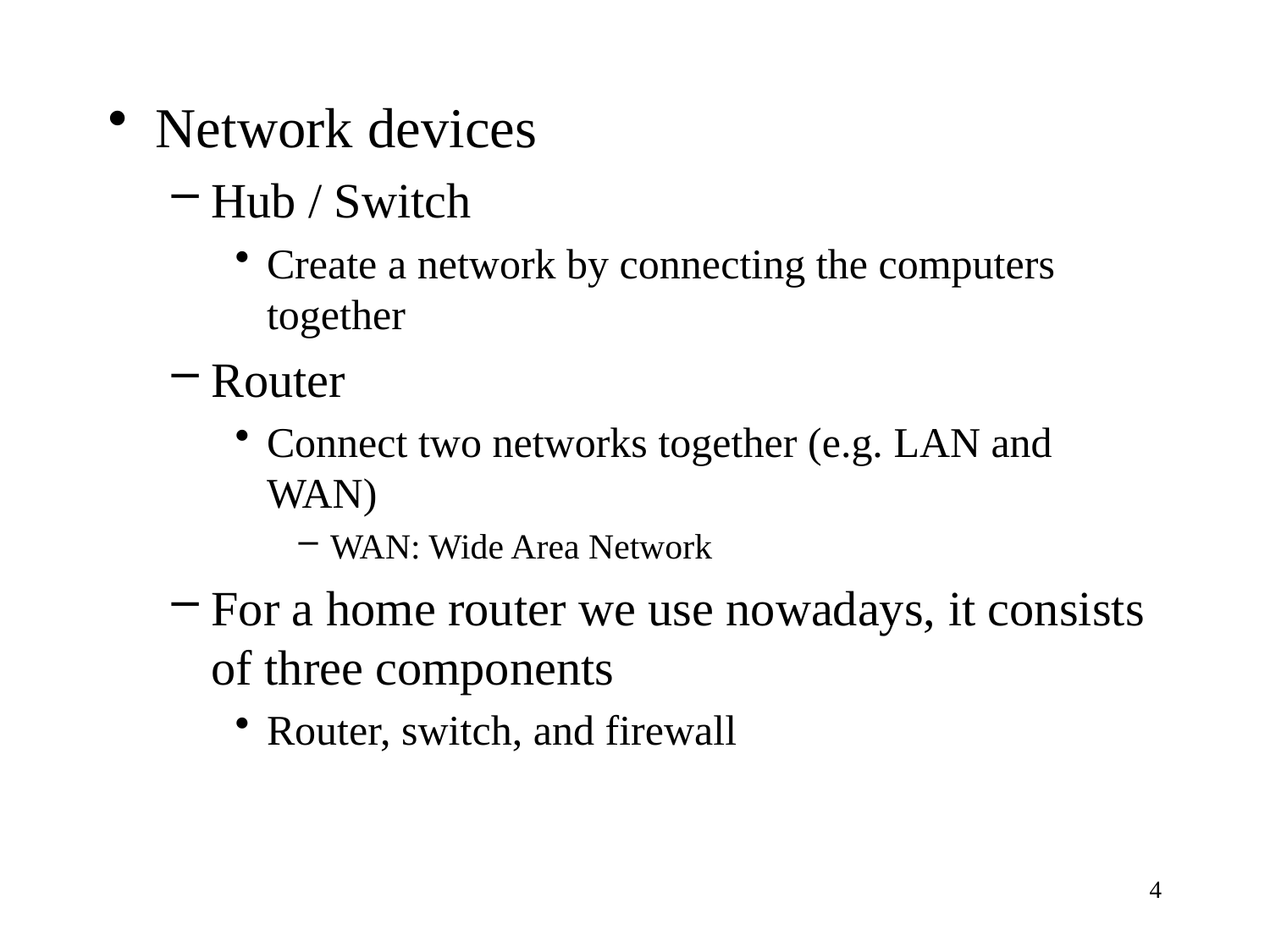

Network devices
Hub / Switch
Create a network by connecting the computers together
Router
Connect two networks together (e.g. LAN and WAN)
WAN: Wide Area Network
For a home router we use nowadays, it consists of three components
Router, switch, and firewall
4